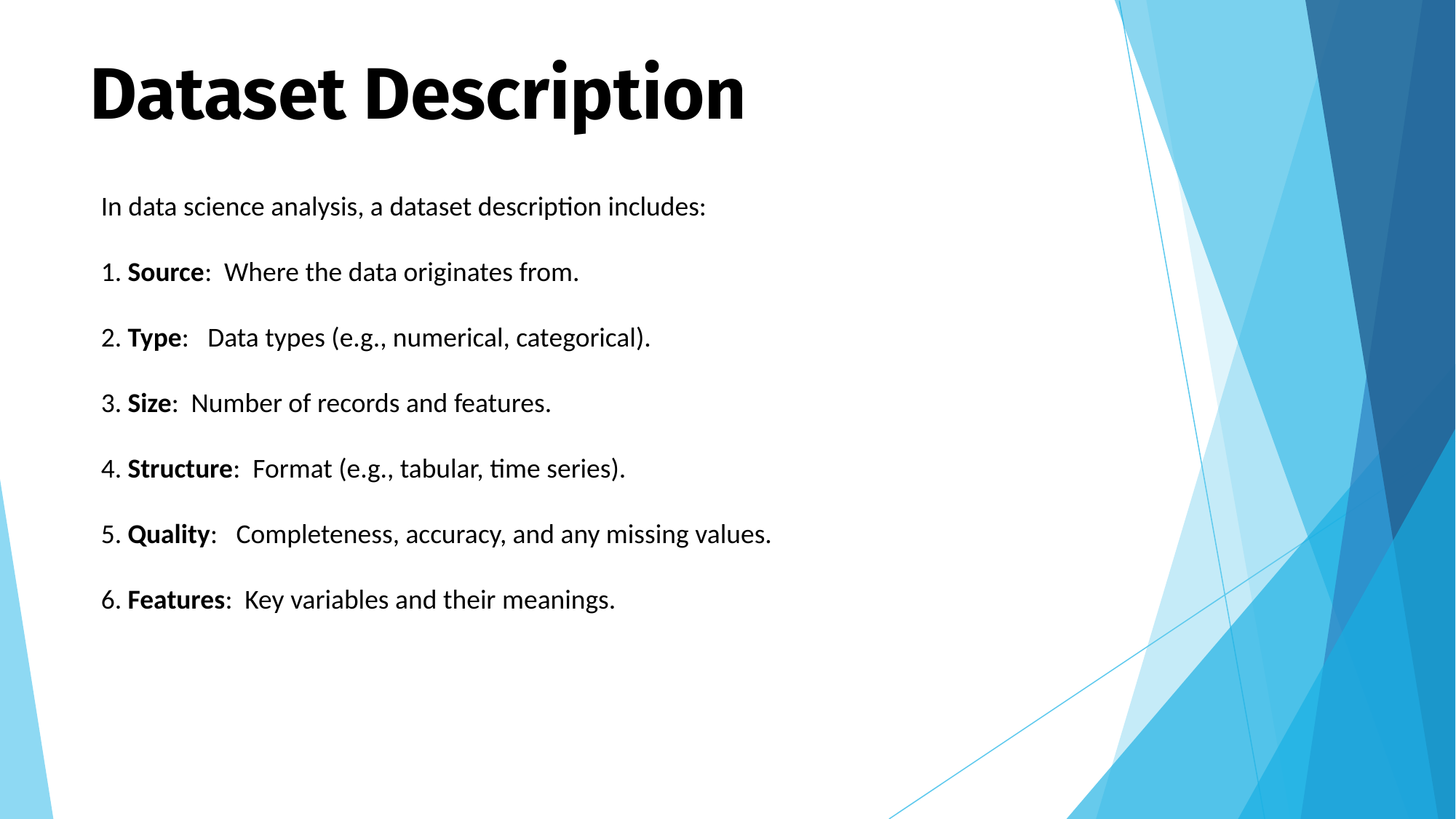

# Dataset Description
In data science analysis, a dataset description includes:

1. Source:  Where the data originates from.

2. Type:   Data types (e.g., numerical, categorical).

3. Size:  Number of records and features.

4. Structure:  Format (e.g., tabular, time series).

5. Quality:   Completeness, accuracy, and any missing values.

6. Features:  Key variables and their meanings.